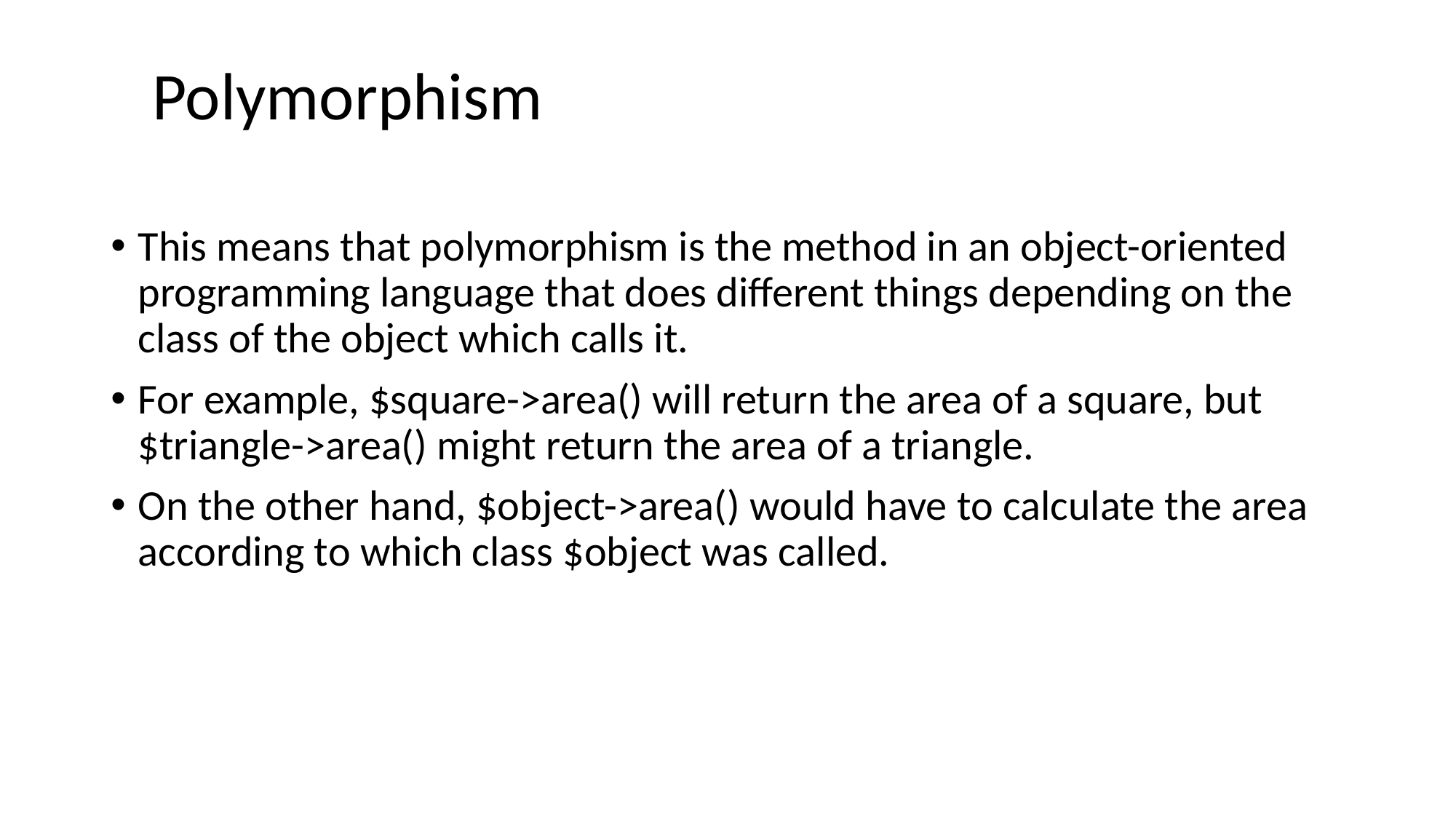

# Polymorphism

This means that polymorphism is the method in an object-oriented programming language that does different things depending on the class of the object which calls it.
For example, $square->area() will return the area of a square, but $triangle->area() might return the area of a triangle.
On the other hand, $object->area() would have to calculate the area according to which class $object was called.